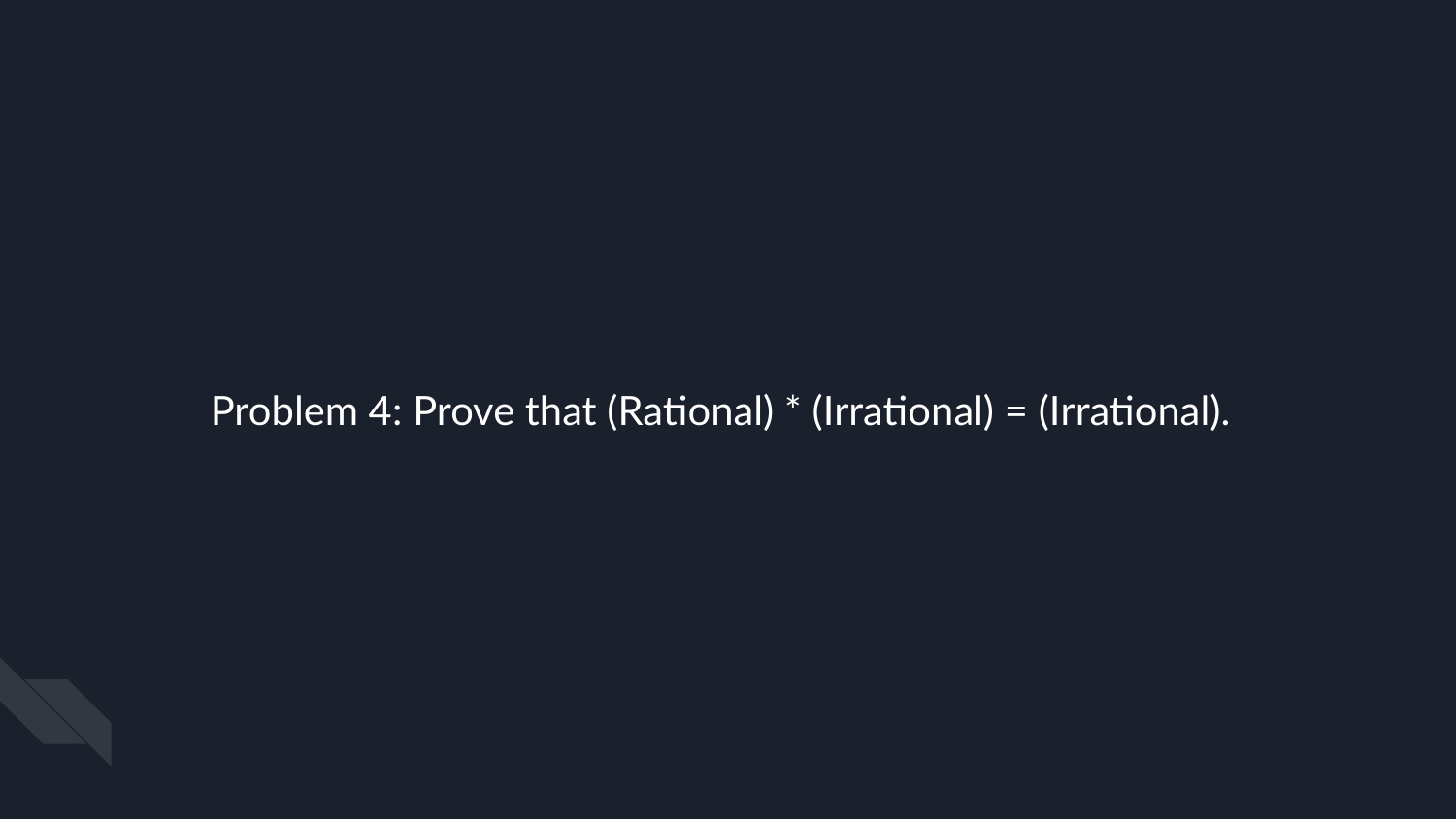

Problem 4: Prove that (Rational) * (Irrational) = (Irrational).